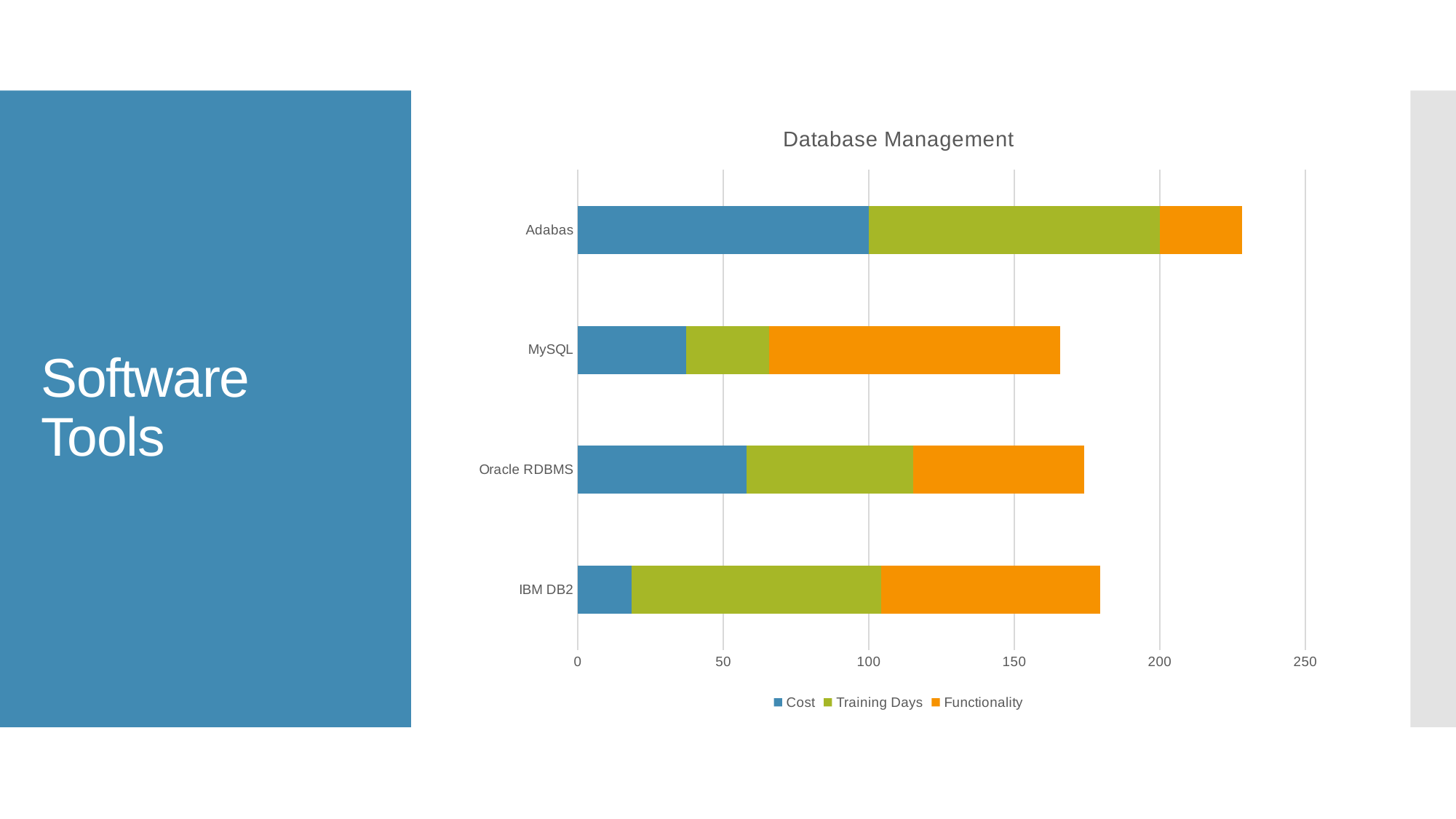

### Chart: Database Management

| Category | Cost | Training Days | Functionality |
|---|---|---|---|
| IBM DB2 | 18.5 | 85.71 | 75.29 |
| Oracle RDBMS | 58.0 | 57.14 | 58.82 |
| MySQL | 37.17 | 28.57 | 100.0 |
| Adabas | 100.0 | 100.0 | 28.24 |
# Software Tools